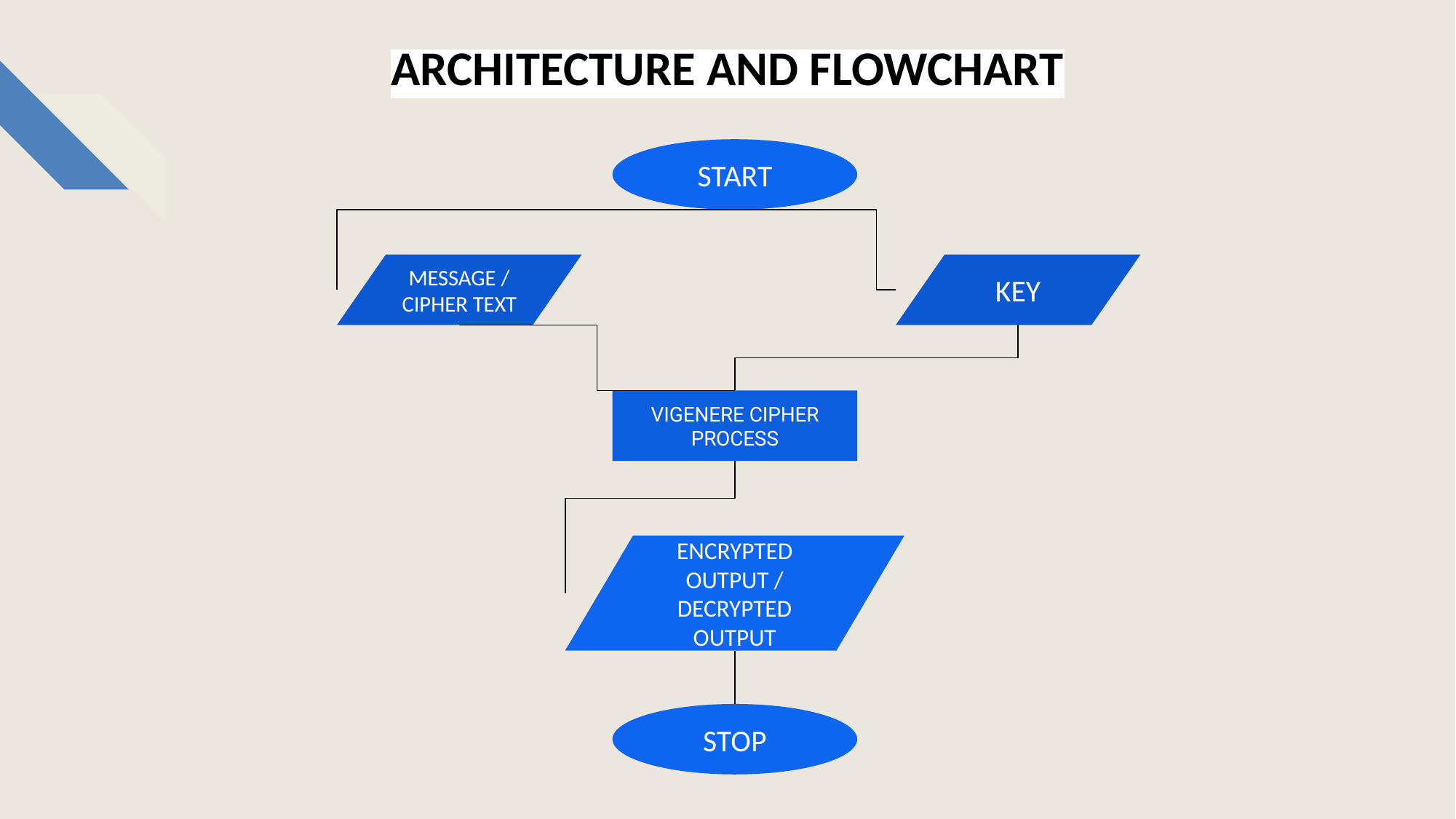

# ARCHITECTURE AND FLOWCHART
START
MESSAGE / CIPHER TEXT
KEY
VIGENERE CIPHER PROCESS
ENCRYPTED OUTPUT / DECRYPTED OUTPUT
STOP